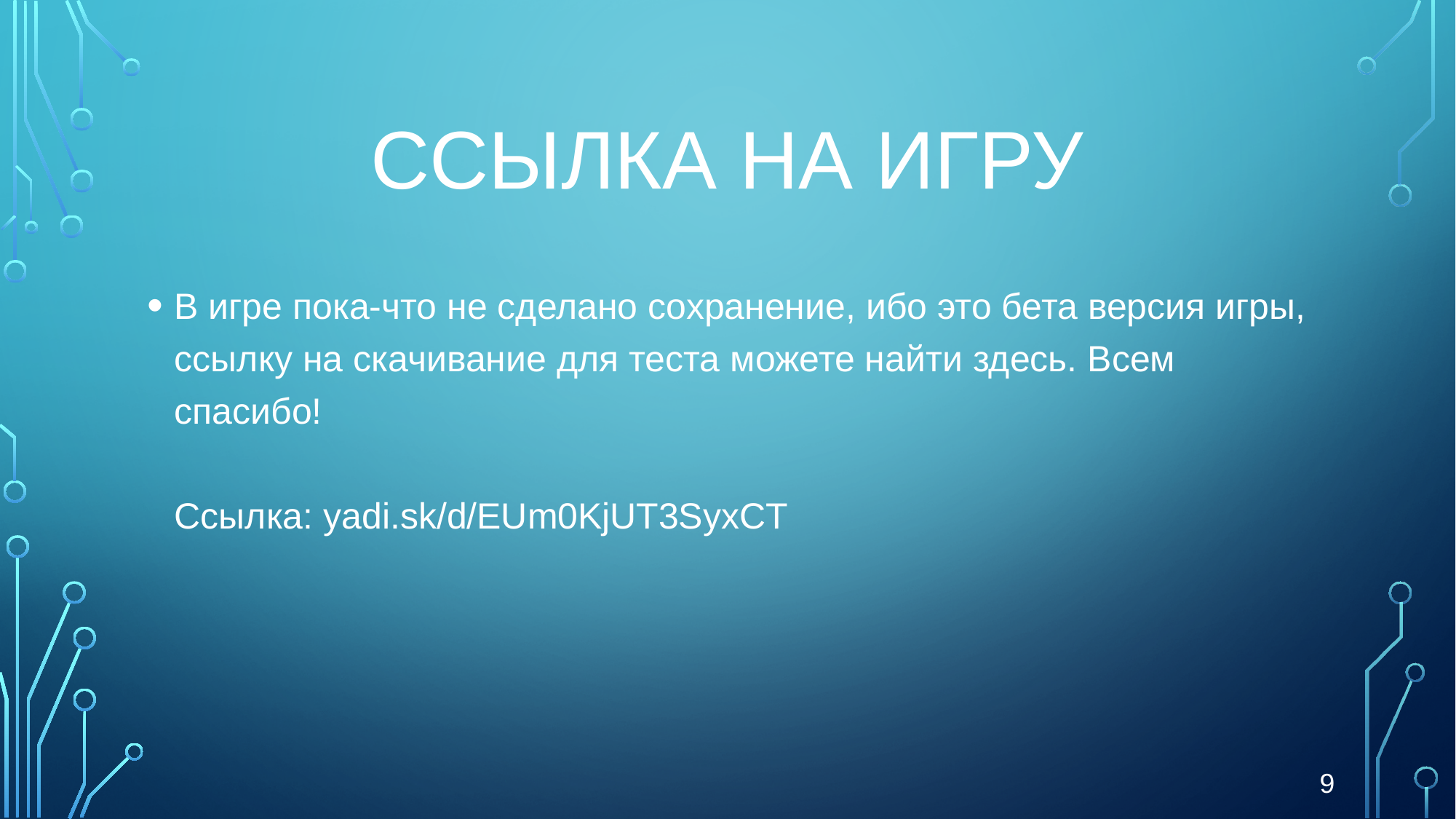

# ССЫЛКА НА ИГРУ
В игре пока-что не сделано сохранение, ибо это бета версия игры, ссылку на скачивание для теста можете найти здесь. Всем спасибо!
Ссылка: yadi.sk/d/EUm0KjUT3SyxCT
9